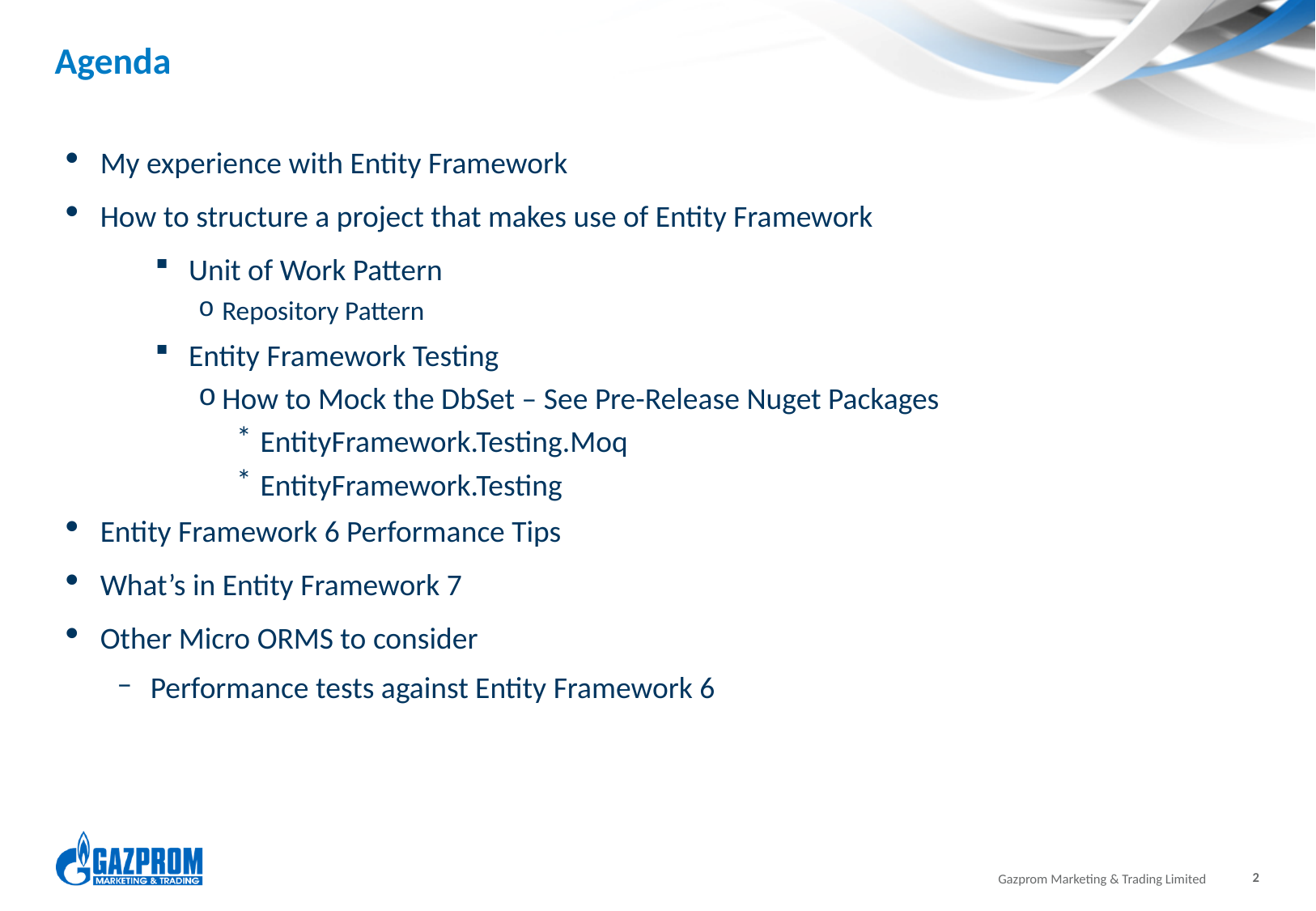

# Agenda

My experience with Entity Framework
How to structure a project that makes use of Entity Framework
Unit of Work Pattern
Repository Pattern
Entity Framework Testing
How to Mock the DbSet – See Pre-Release Nuget Packages
EntityFramework.Testing.Moq
EntityFramework.Testing
Entity Framework 6 Performance Tips
What’s in Entity Framework 7
Other Micro ORMS to consider
Performance tests against Entity Framework 6